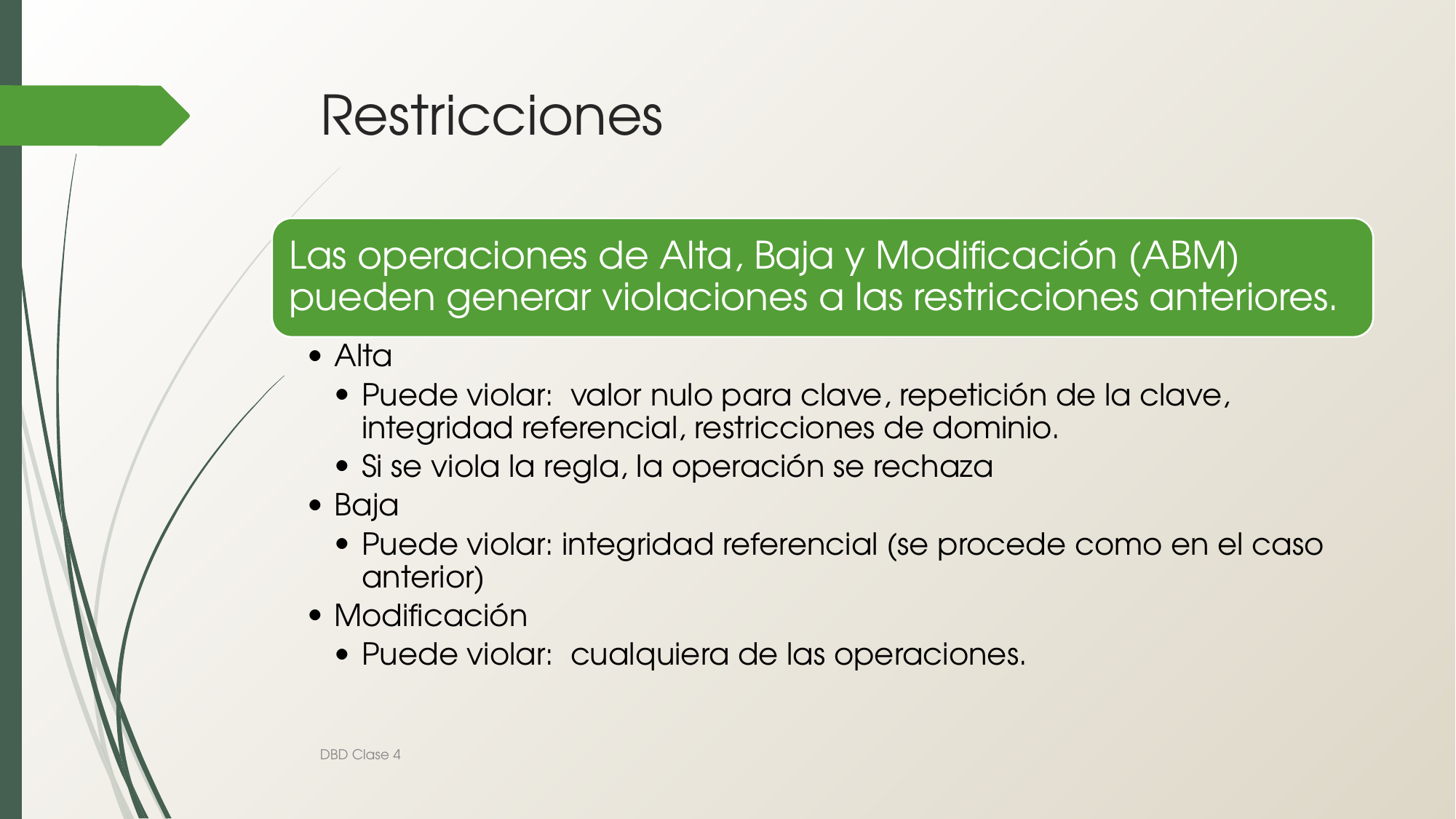

# Restricciones

Las operaciones de Alta, Baja y Modificación (ABM) pueden generar violaciones a las restricciones anteriores.

Alta
Puede violar:  valor nulo para clave, repetición de la clave, integridad referencial, restricciones de dominio.
Si se viola la regla, la operación se rechaza
Baja
Puede violar: integridad referencial (se procede como en el caso anterior)
Modificación
Puede violar:  cualquiera de las operaciones.
DBD Clase 4